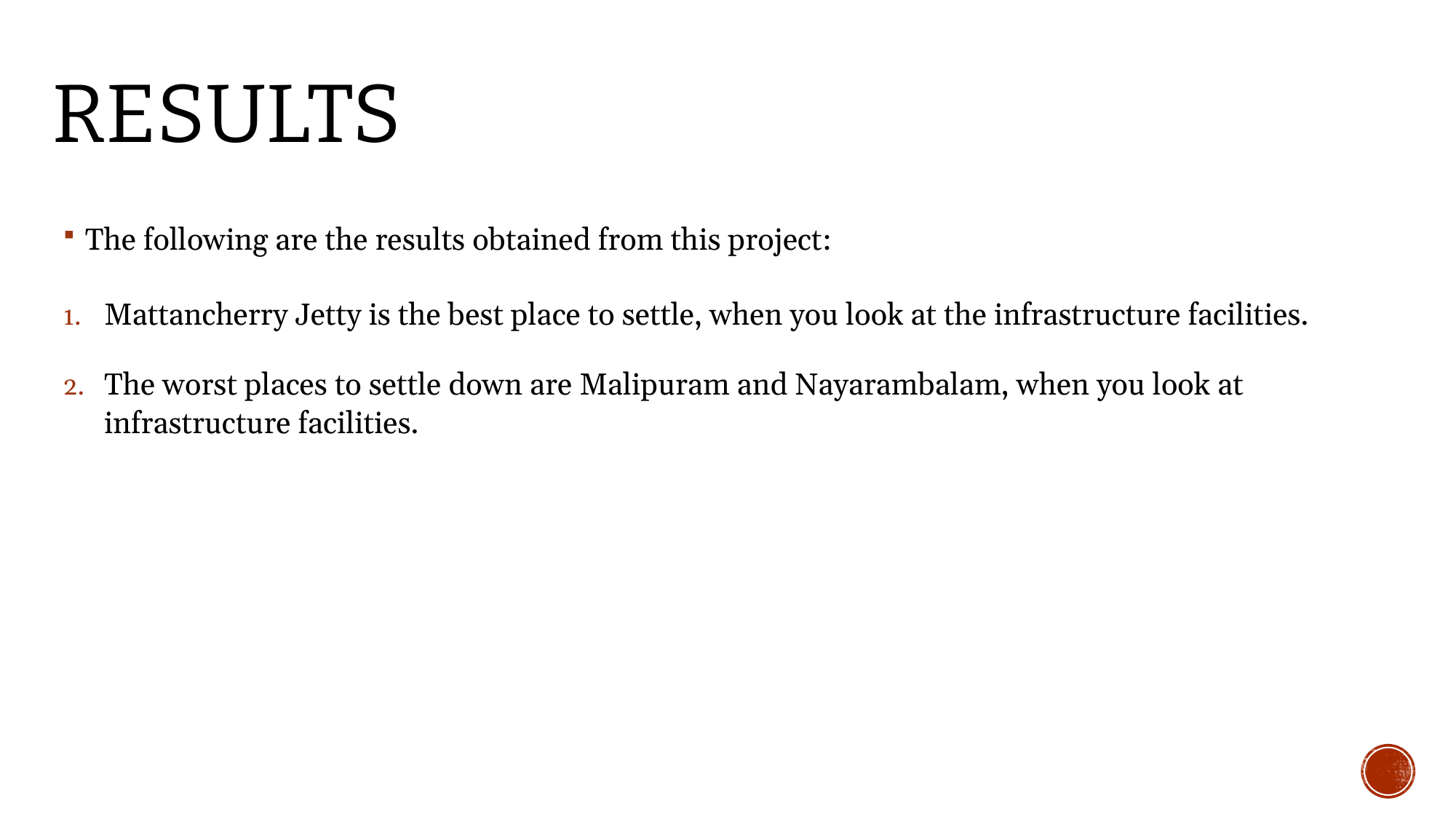

# Results
The following are the results obtained from this project:
Mattancherry Jetty is the best place to settle, when you look at the infrastructure facilities.
The worst places to settle down are Malipuram and Nayarambalam, when you look at infrastructure facilities.